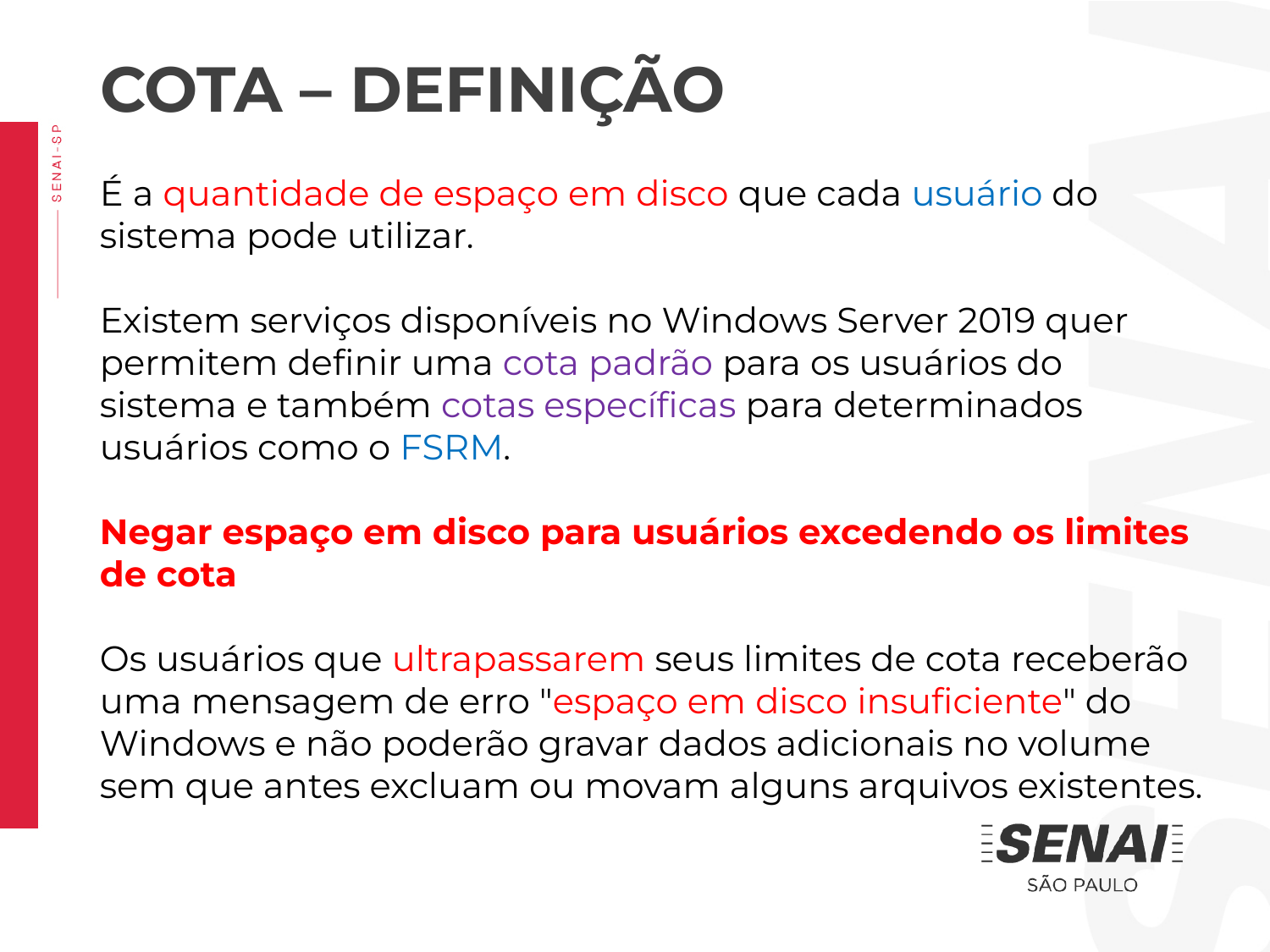

COTA – DEFINIÇÃO
É a quantidade de espaço em disco que cada usuário do sistema pode utilizar.

Existem serviços disponíveis no Windows Server 2019 quer permitem definir uma cota padrão para os usuários do sistema e também cotas específicas para determinados usuários como o FSRM.

Negar espaço em disco para usuários excedendo os limites de cota

Os usuários que ultrapassarem seus limites de cota receberão uma mensagem de erro "espaço em disco insuficiente" do Windows e não poderão gravar dados adicionais no volume sem que antes excluam ou movam alguns arquivos existentes.